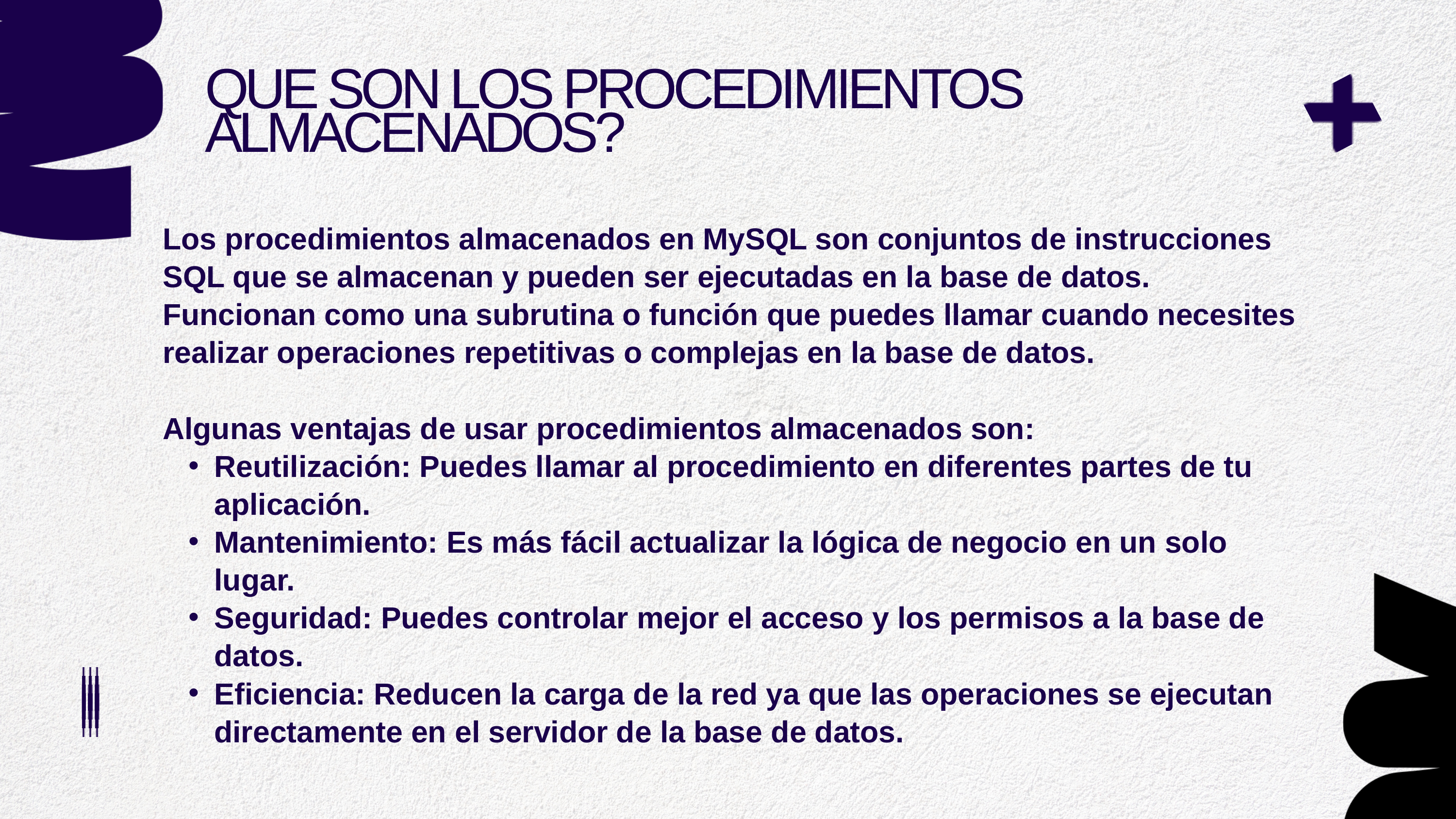

QUE SON LOS PROCEDIMIENTOS ALMACENADOS?

Los procedimientos almacenados en MySQL son conjuntos de instrucciones SQL que se almacenan y pueden ser ejecutadas en la base de datos. Funcionan como una subrutina o función que puedes llamar cuando necesites realizar operaciones repetitivas o complejas en la base de datos.

Algunas ventajas de usar procedimientos almacenados son:
Reutilización: Puedes llamar al procedimiento en diferentes partes de tu aplicación.
Mantenimiento: Es más fácil actualizar la lógica de negocio en un solo lugar.
Seguridad: Puedes controlar mejor el acceso y los permisos a la base de datos.
Eficiencia: Reducen la carga de la red ya que las operaciones se ejecutan directamente en el servidor de la base de datos.